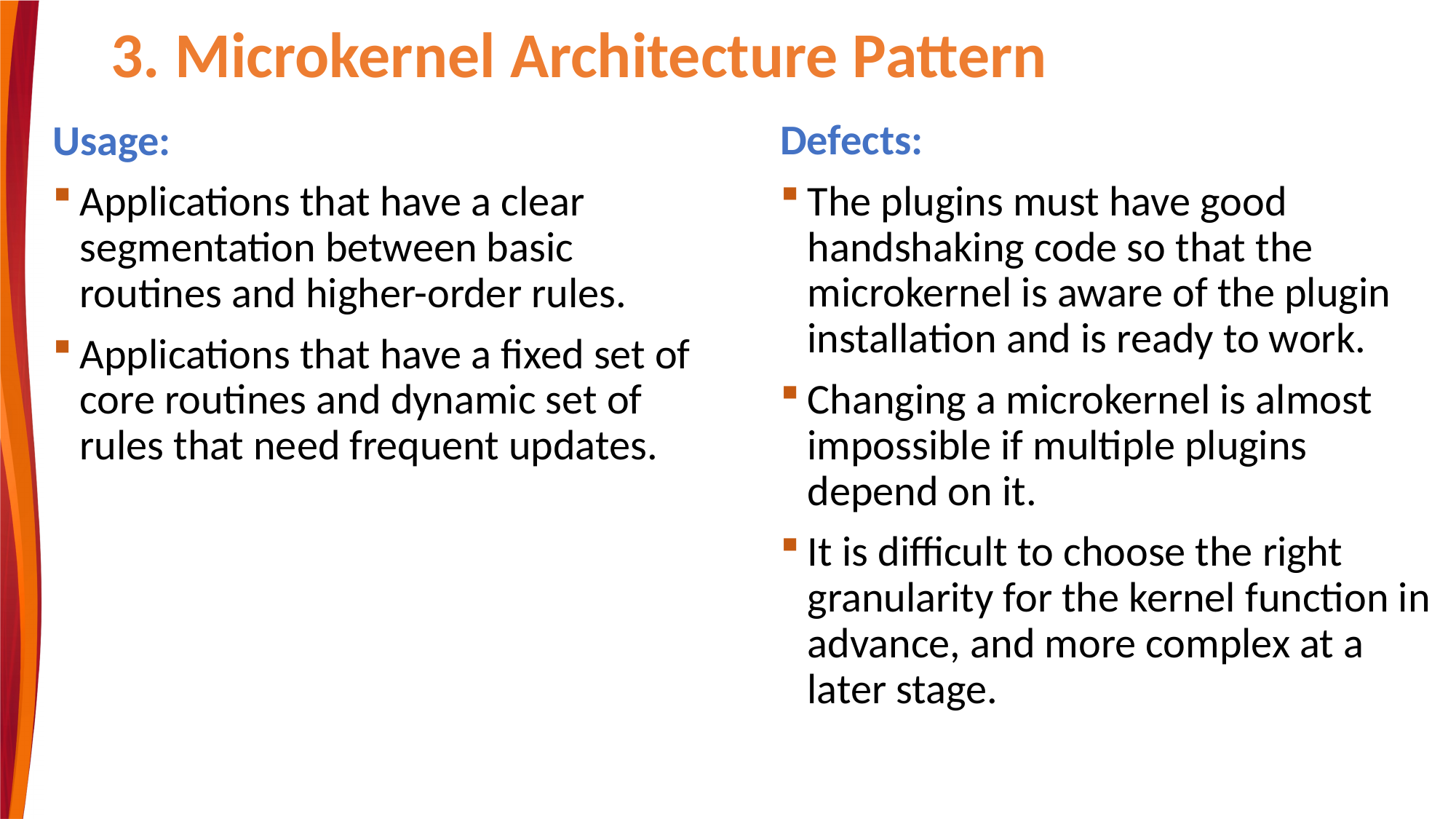

# 3. Microkernel Architecture Pattern
Defects:
The plugins must have good handshaking code so that the microkernel is aware of the plugin installation and is ready to work.
Changing a microkernel is almost impossible if multiple plugins depend on it.
It is difficult to choose the right granularity for the kernel function in advance, and more complex at a later stage.
Usage:
Applications that have a clear segmentation between basic routines and higher-order rules.
Applications that have a fixed set of core routines and dynamic set of rules that need frequent updates.